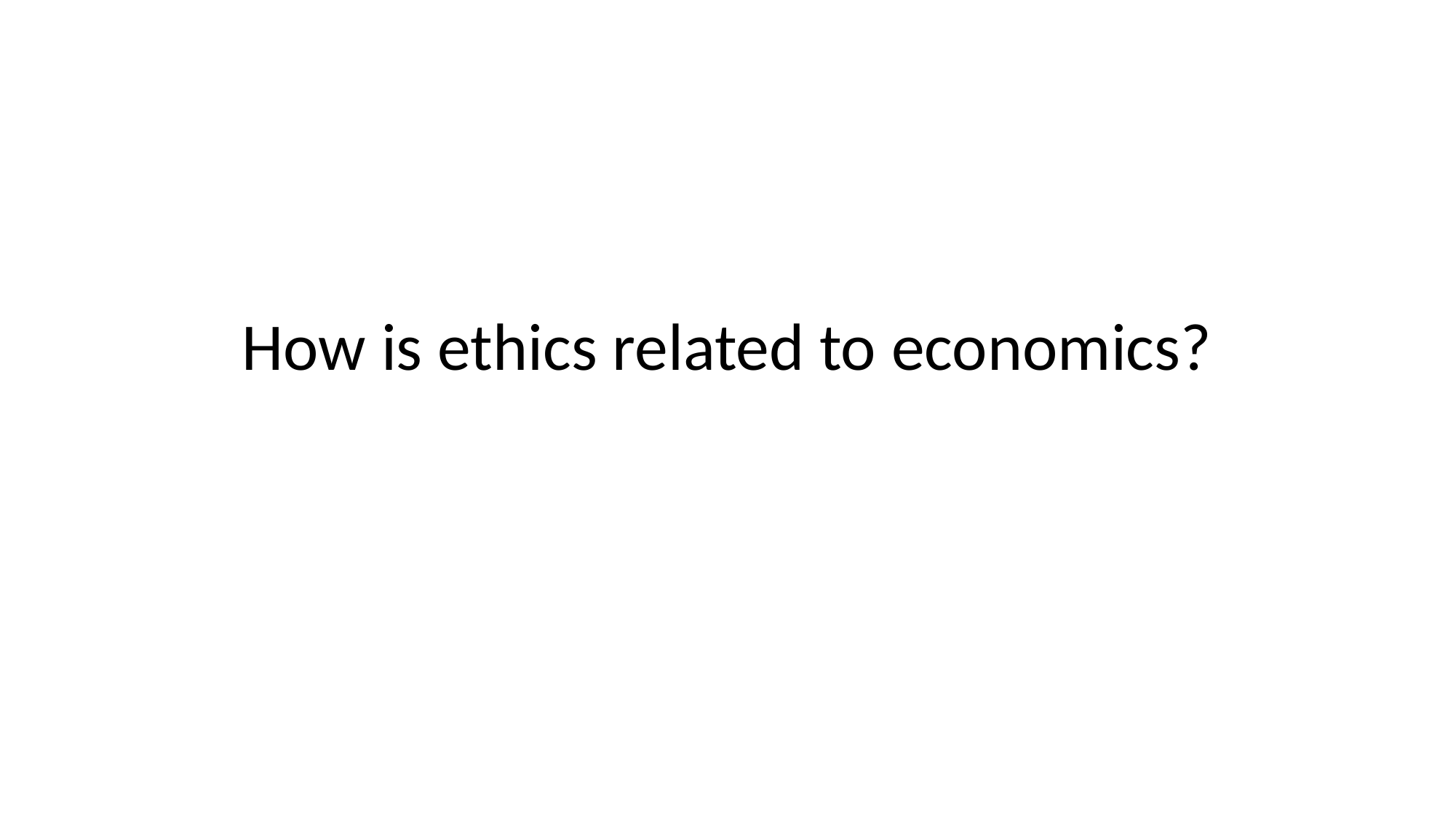

# How is ethics related to economics?